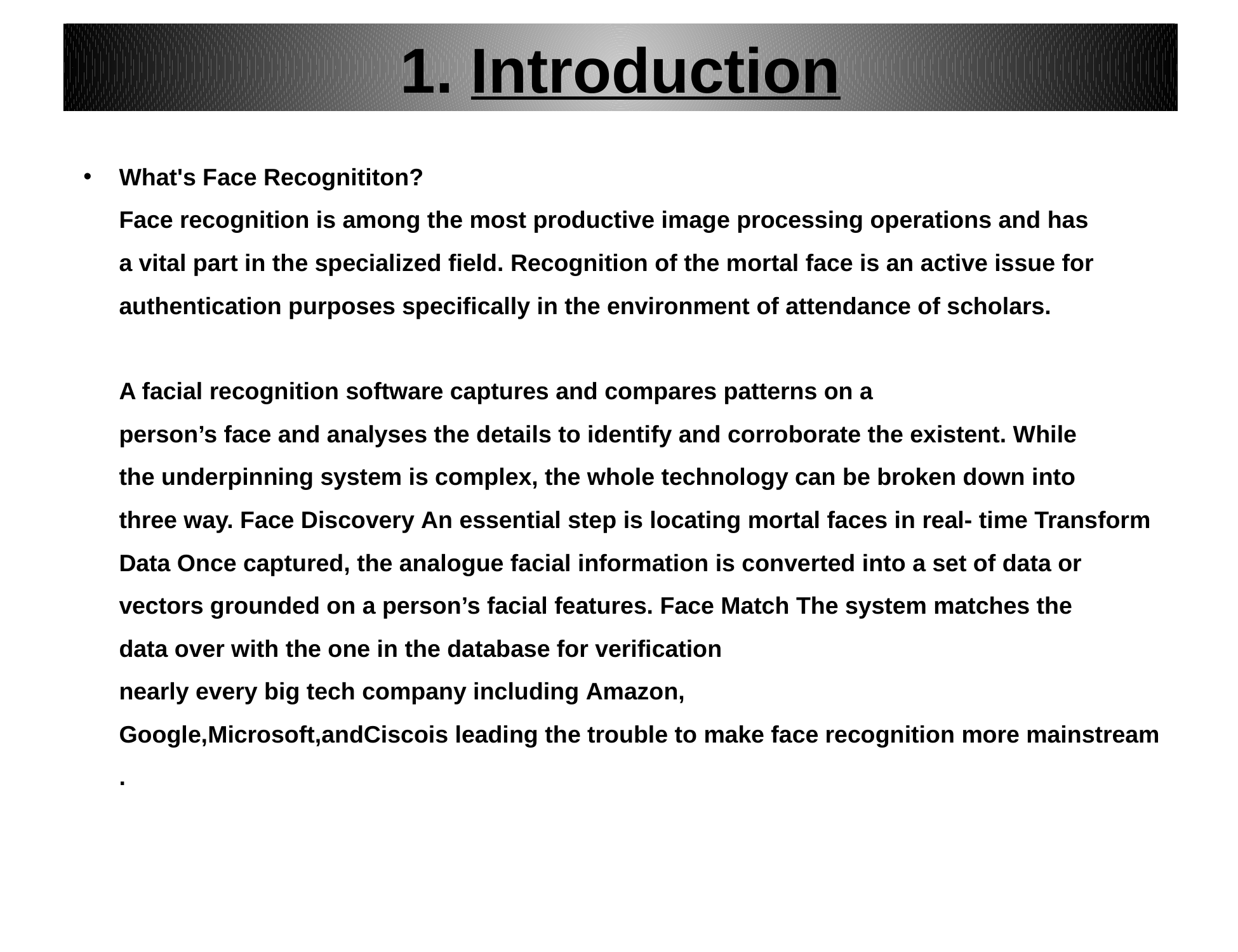

# 1. Introduction
What's Face Recognititon?
Face recognition is among the most productive image processing operations and has a vital part in the specialized field. Recognition of the mortal face is an active issue for authentication purposes specifically in the environment of attendance of scholars.
A facial recognition software captures and compares patterns on a person’s face and analyses the details to identify and corroborate the existent. While the underpinning system is complex, the whole technology can be broken down into three way. Face Discovery An essential step is locating mortal faces in real- time Transform Data Once captured, the analogue facial information is converted into a set of data or vectors grounded on a person’s facial features. Face Match The system matches the data over with the one in the database for verification nearly every big tech company including Amazon, Google,Microsoft,andCiscois leading the trouble to make face recognition more mainstream.